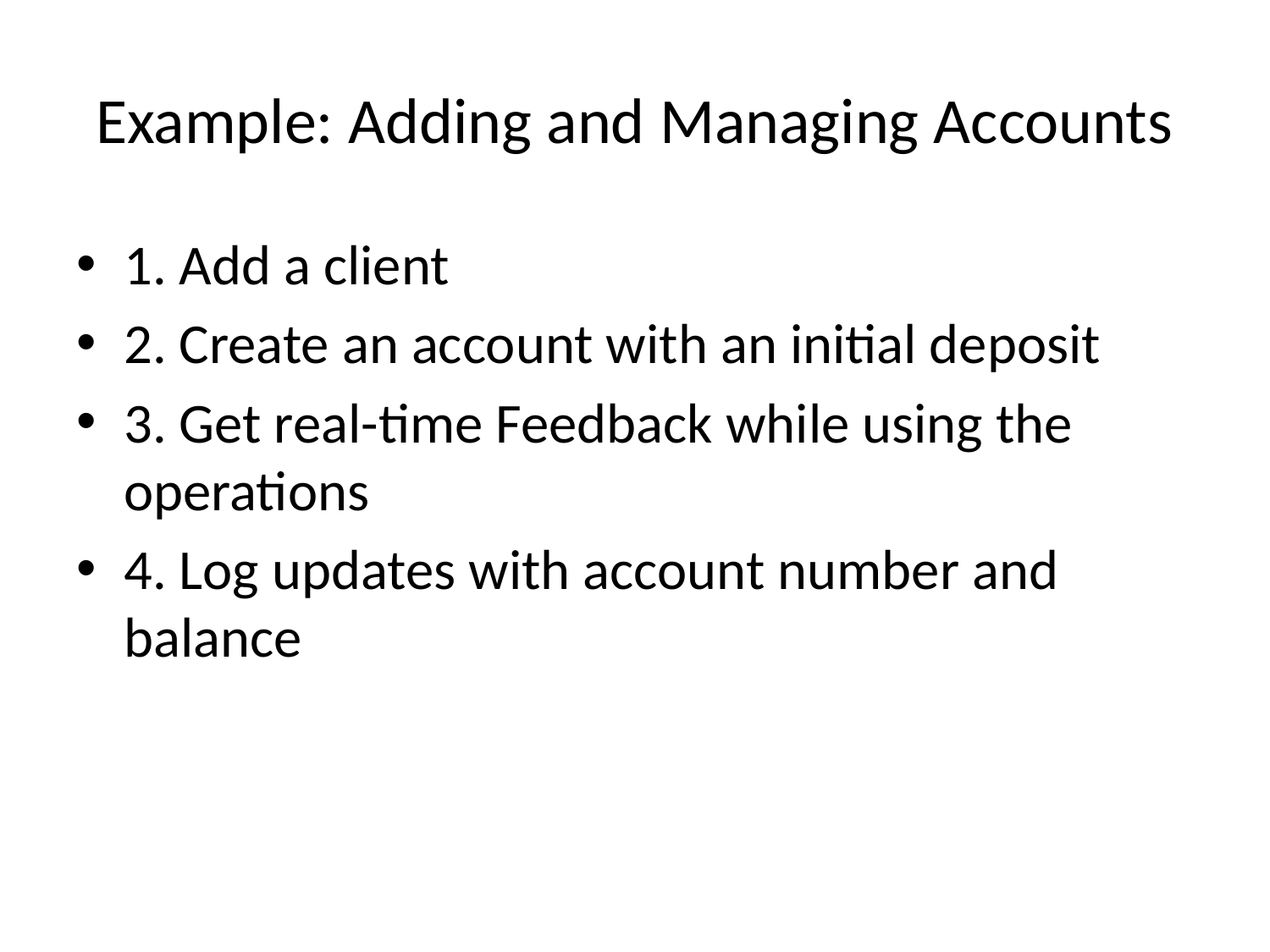

# Example: Adding and Managing Accounts
1. Add a client
2. Create an account with an initial deposit
3. Get real-time Feedback while using the operations
4. Log updates with account number and balance